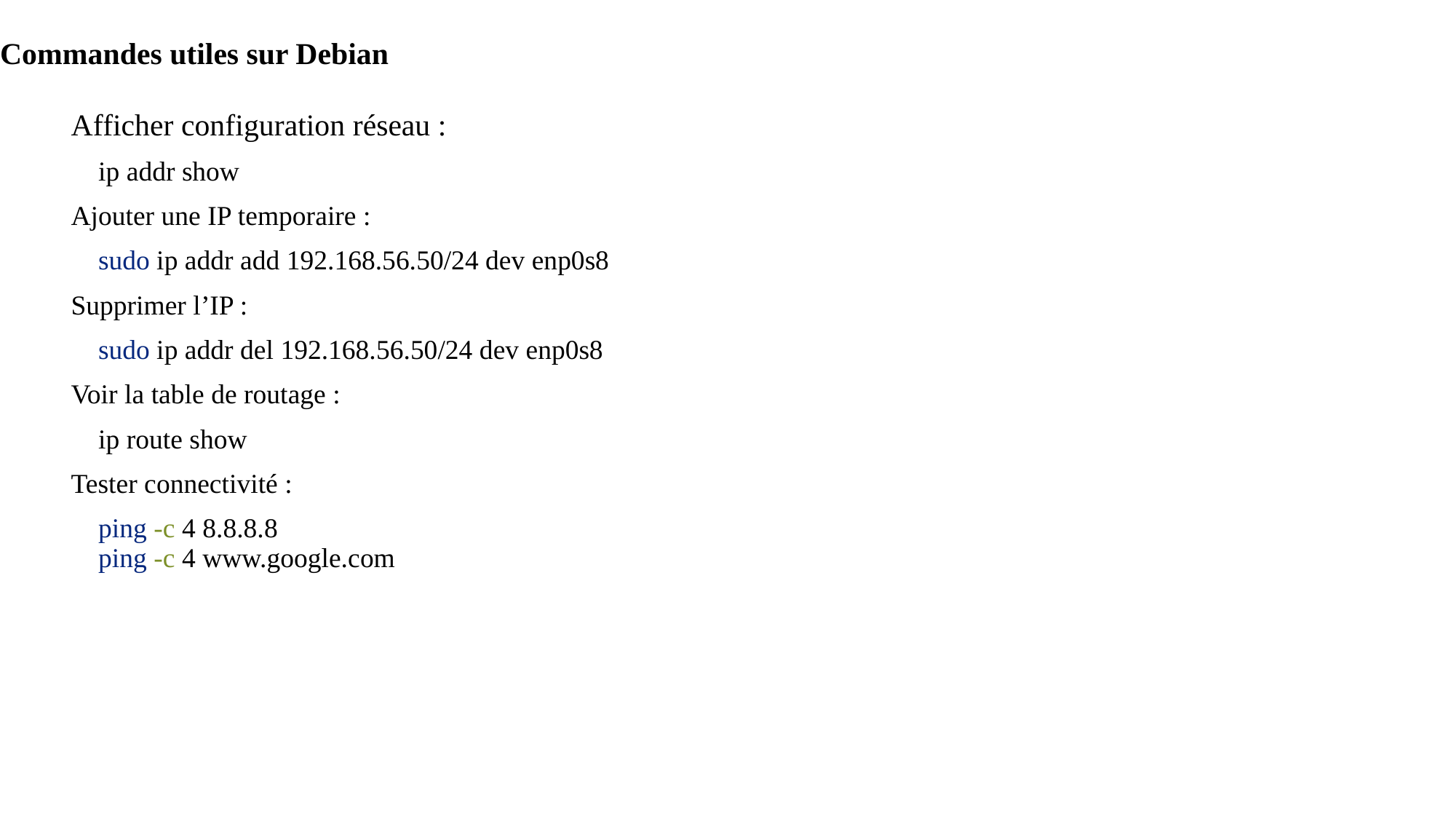

# Commandes utiles sur Debian
Afficher configuration réseau :
ip addr show
Ajouter une IP temporaire :
sudo ip addr add 192.168.56.50/24 dev enp0s8
Supprimer l’IP :
sudo ip addr del 192.168.56.50/24 dev enp0s8
Voir la table de routage :
ip route show
Tester connectivité :
ping -c 4 8.8.8.8
ping -c 4 www.google.com